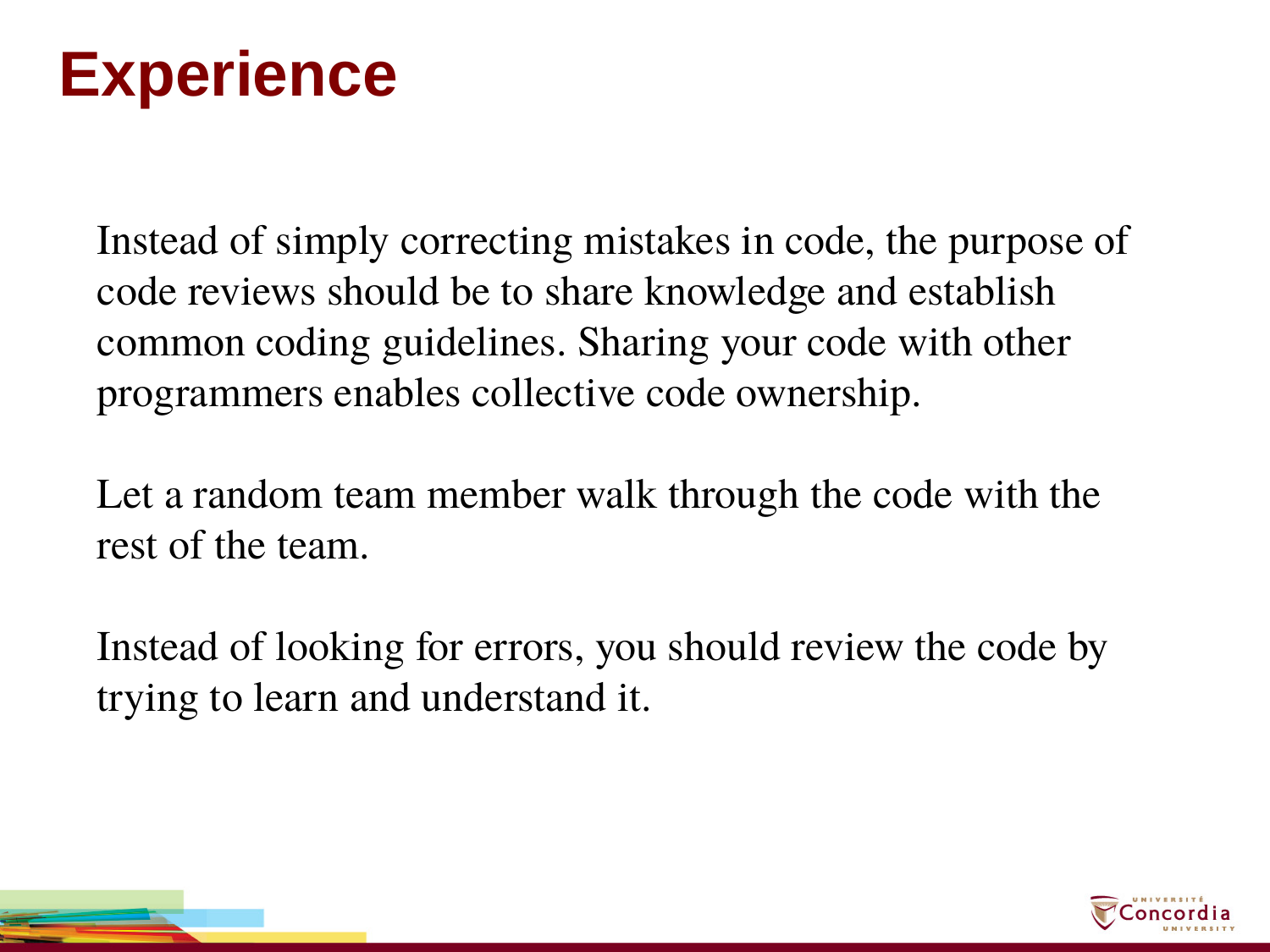

Experience
Instead of simply correcting mistakes in code, the purpose of code reviews should be to share knowledge and establish common coding guidelines. Sharing your code with other programmers enables collective code ownership.

Let a random team member walk through the code with the rest of the team.

Instead of looking for errors, you should review the code by trying to learn and understand it.